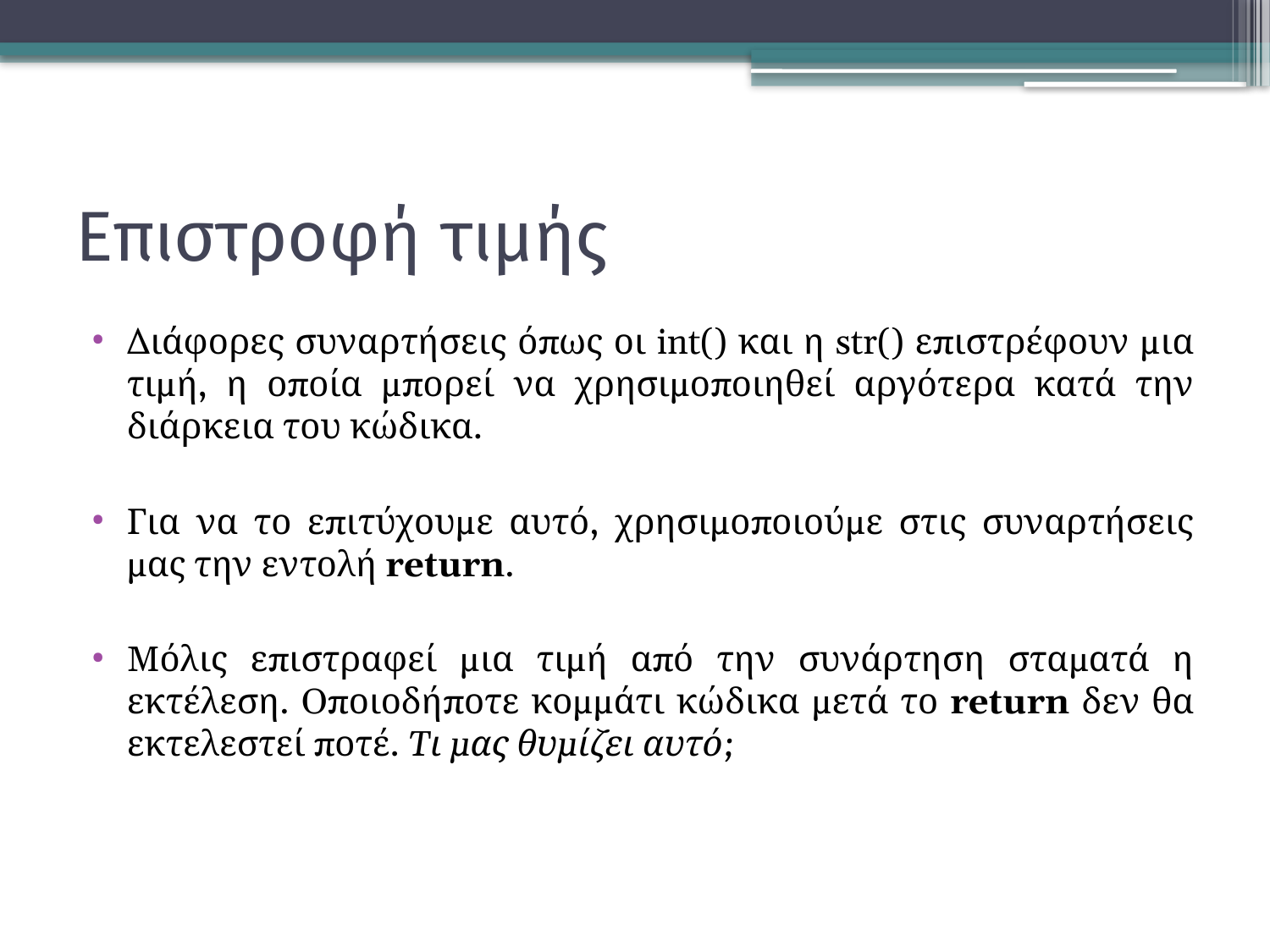

# Επιστροφή τιμής
Διάφορες συναρτήσεις όπως οι int() και η str() επιστρέφουν μια τιμή, η οποία μπορεί να χρησιμοποιηθεί αργότερα κατά την διάρκεια του κώδικα.

Για να το επιτύχουμε αυτό, χρησιμοποιούμε στις συναρτήσεις μας την εντολή return.

Μόλις επιστραφεί μια τιμή από την συνάρτηση σταματά η εκτέλεση. Οποιοδήποτε κομμάτι κώδικα μετά το return δεν θα εκτελεστεί ποτέ. Τι μας θυμίζει αυτό;